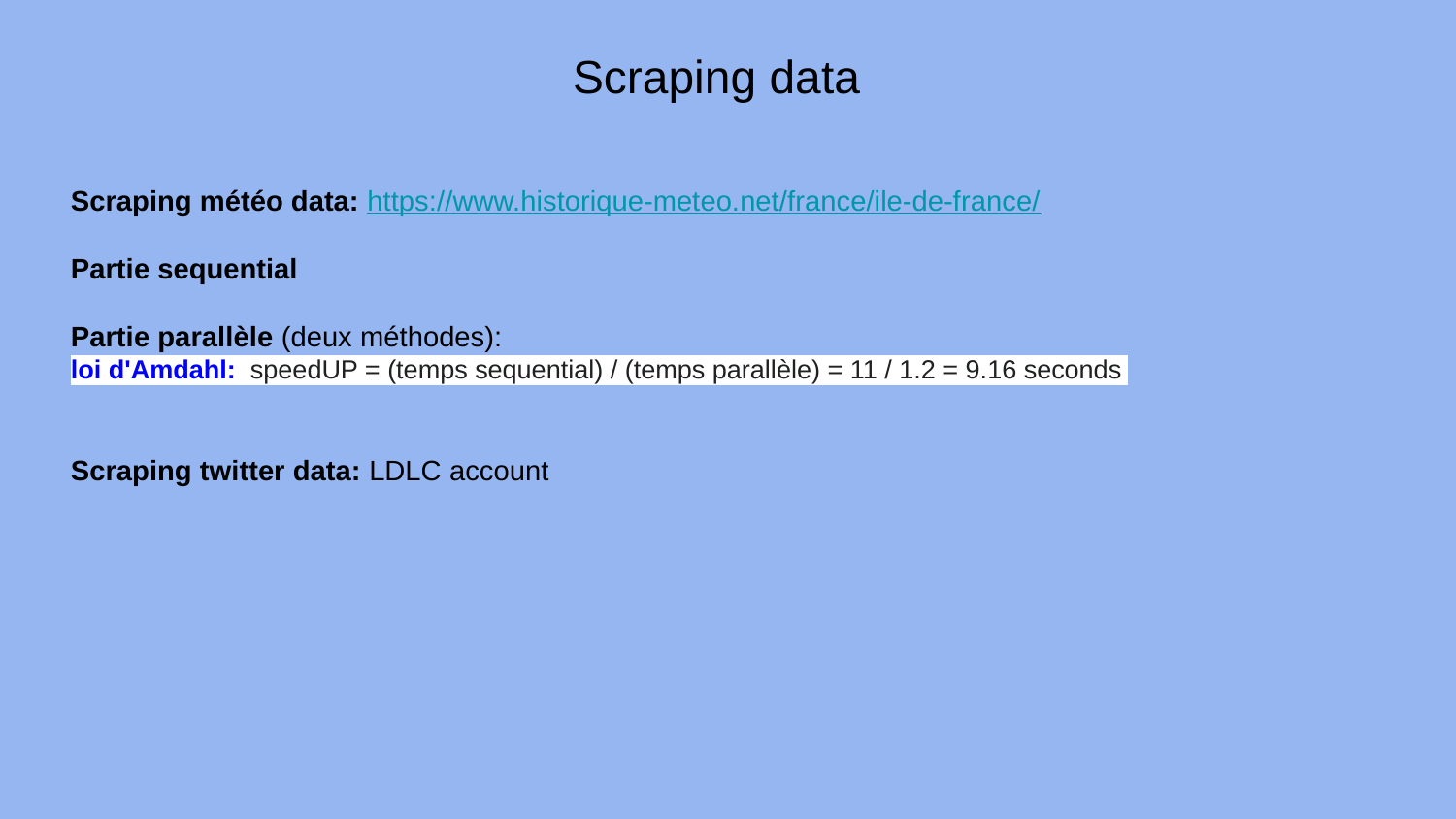

# Scraping data
Scraping météo data: https://www.historique-meteo.net/france/ile-de-france/

Partie sequential

Partie parallèle (deux méthodes):
loi d'Amdahl:  speedUP = (temps sequential) / (temps parallèle) = 11 / 1.2 = 9.16 seconds

Scraping twitter data: LDLC account